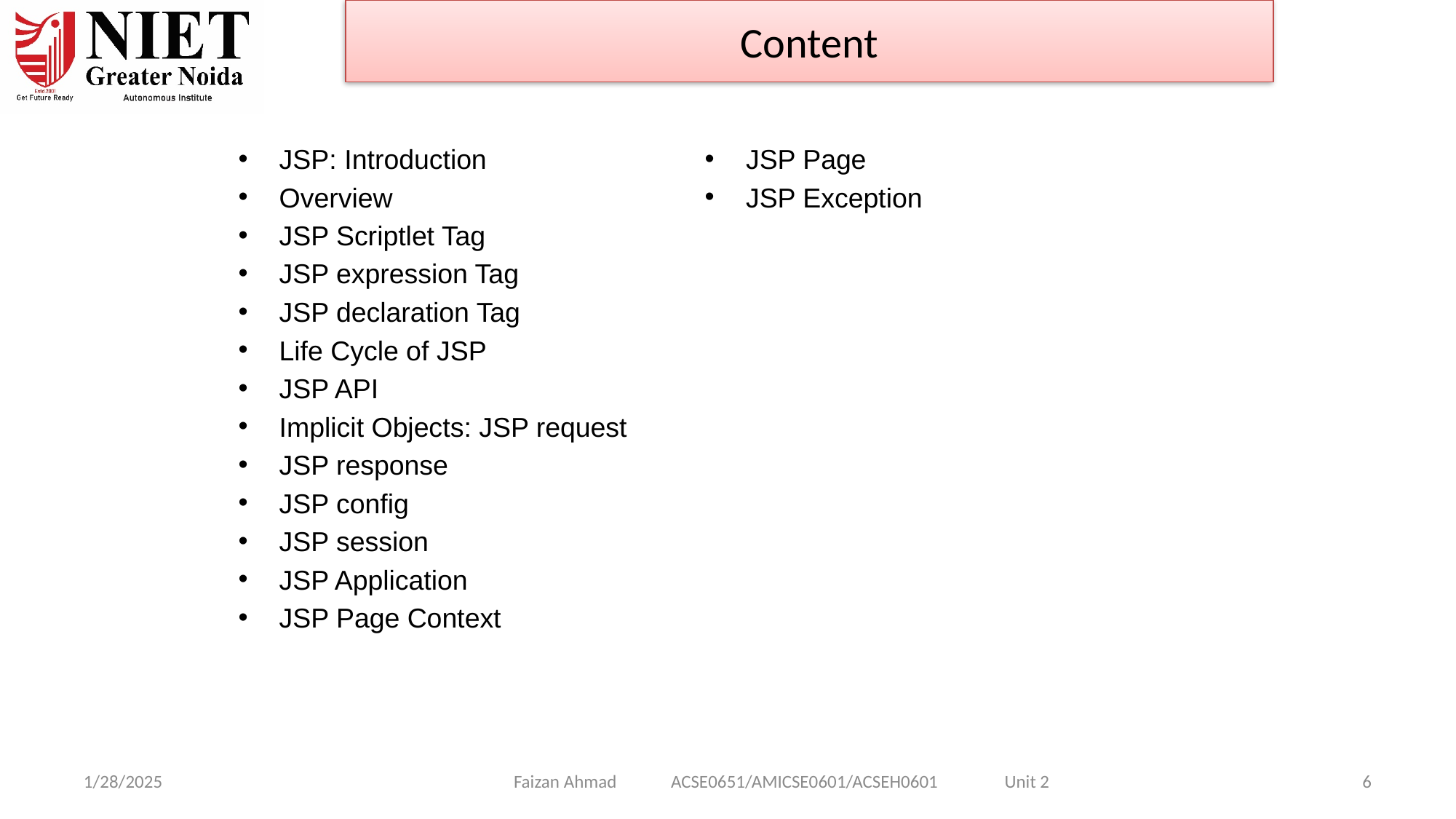

Content
JSP: Introduction
Overview
JSP Scriptlet Tag
JSP expression Tag
JSP declaration Tag
Life Cycle of JSP
JSP API
Implicit Objects: JSP request
JSP response
JSP config
JSP session
JSP Application
JSP Page Context
JSP Page
JSP Exception
Faizan Ahmad             ACSE0651/AMICSE0601/ACSEH0601                Unit 2
1/28/2025
6